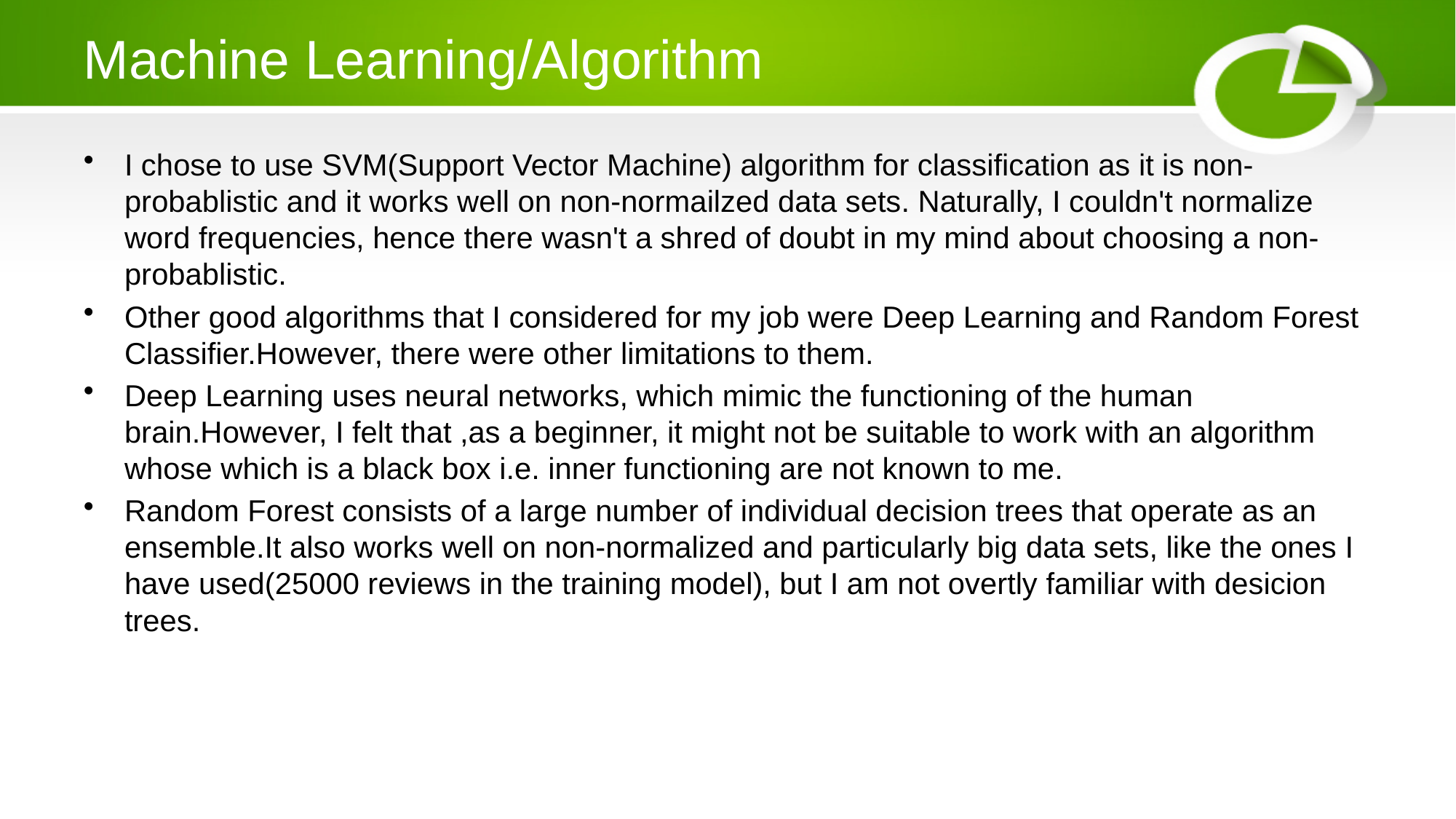

# Machine Learning/Algorithm
I chose to use SVM(Support Vector Machine) algorithm for classification as it is non-probablistic and it works well on non-normailzed data sets. Naturally, I couldn't normalize word frequencies, hence there wasn't a shred of doubt in my mind about choosing a non-probablistic.
Other good algorithms that I considered for my job were Deep Learning and Random Forest Classifier.However, there were other limitations to them.
Deep Learning uses neural networks, which mimic the functioning of the human brain.However, I felt that ,as a beginner, it might not be suitable to work with an algorithm whose which is a black box i.e. inner functioning are not known to me.
Random Forest consists of a large number of individual decision trees that operate as an ensemble.It also works well on non-normalized and particularly big data sets, like the ones I have used(25000 reviews in the training model), but I am not overtly familiar with desicion trees.